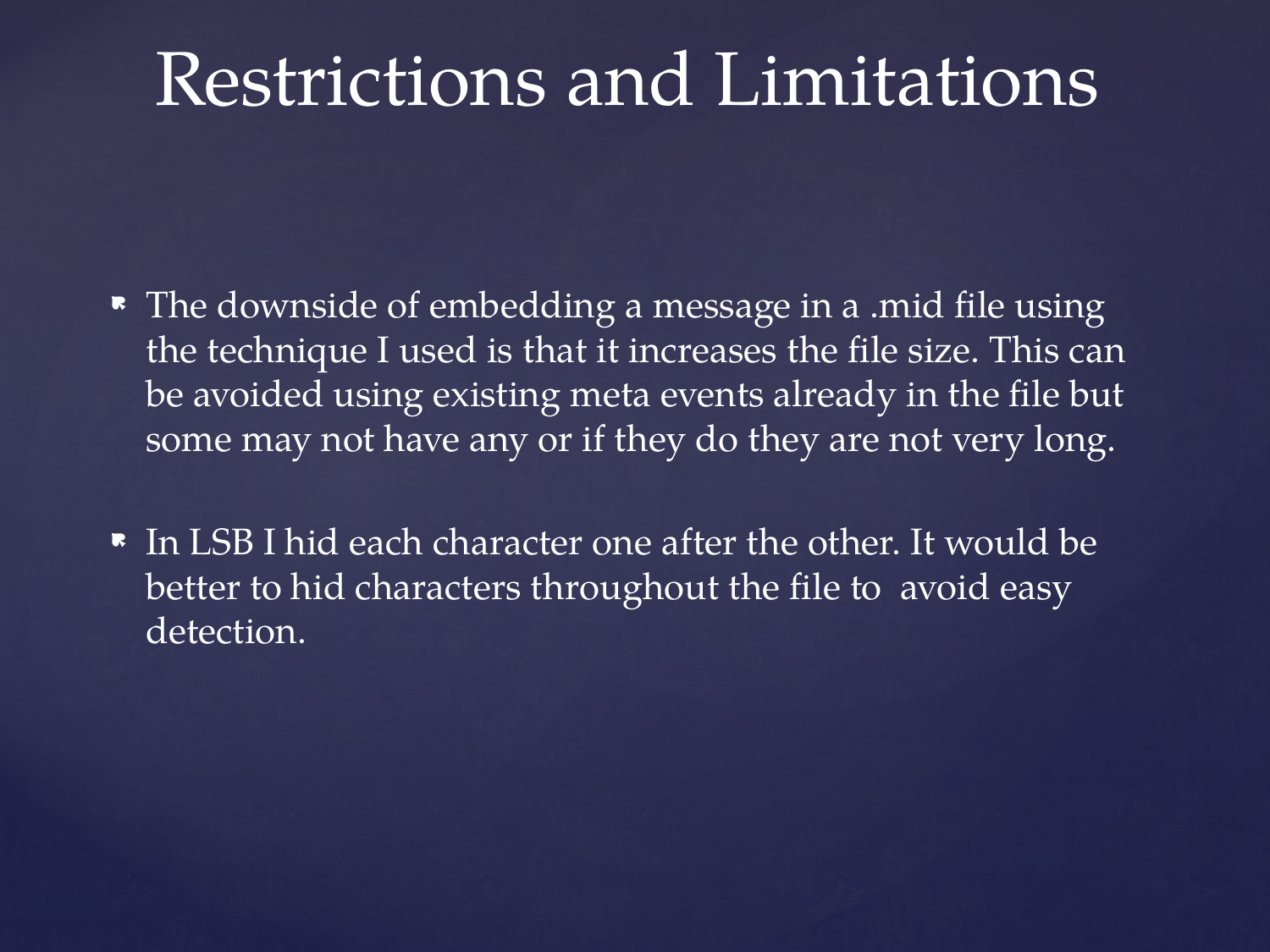

# Restrictions and Limitations
The downside of embedding a message in a .mid file using the technique I used is that it increases the file size. This can be avoided using existing meta events already in the file but some may not have any or if they do they are not very long.

In LSB I hid each character one after the other. It would be better to hid characters throughout the file to  avoid easy detection.